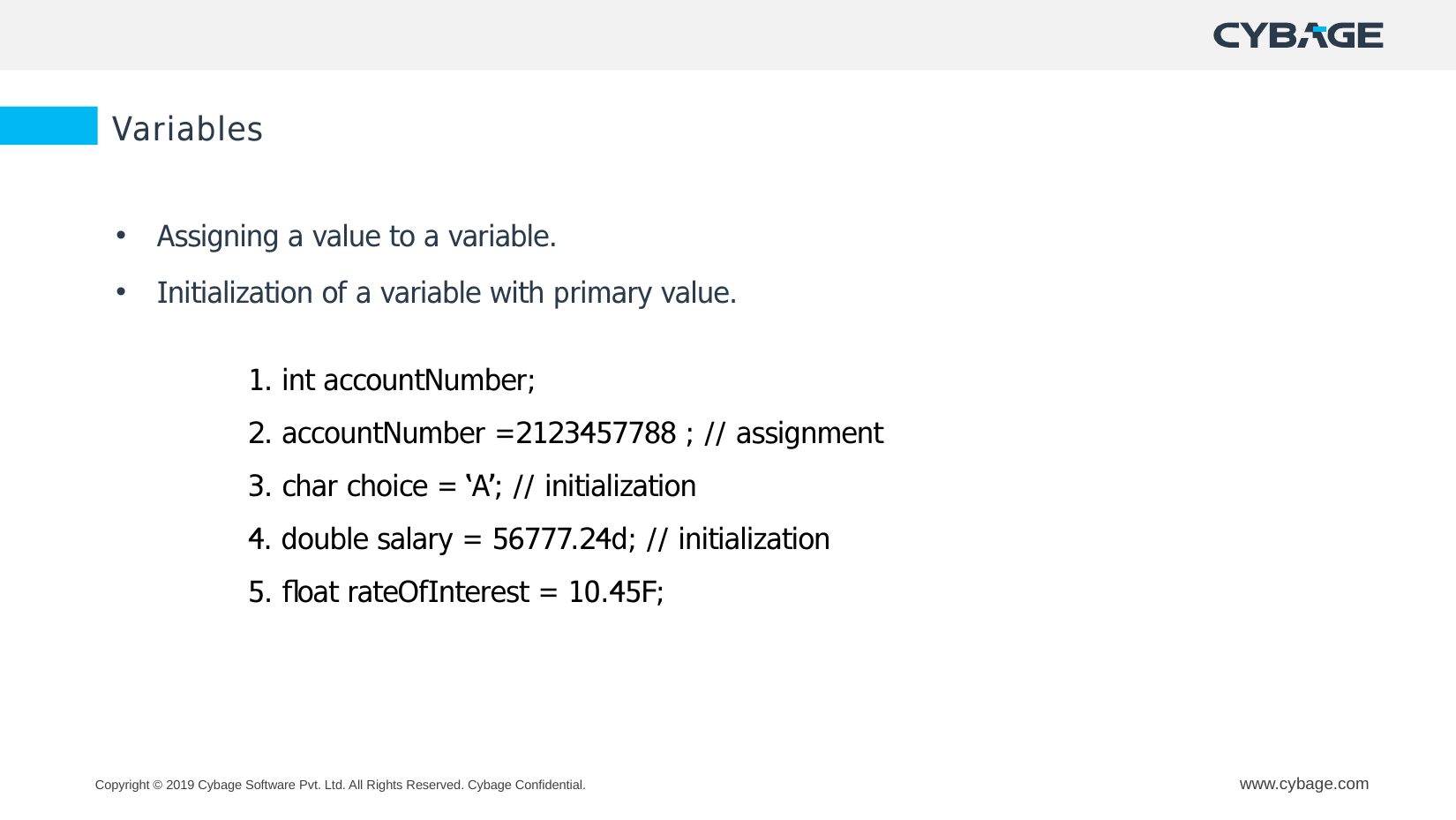

Variables

Assigning a value to a variable.
Initialization of a variable with primary value.

	1. int accountNumber;
	2. accountNumber =2123457788 ; // assignment
	3. char choice = ‘A’; // initialization
	4. double salary = 56777.24d; // initialization
	5. float rateOfInterest = 10.45F;